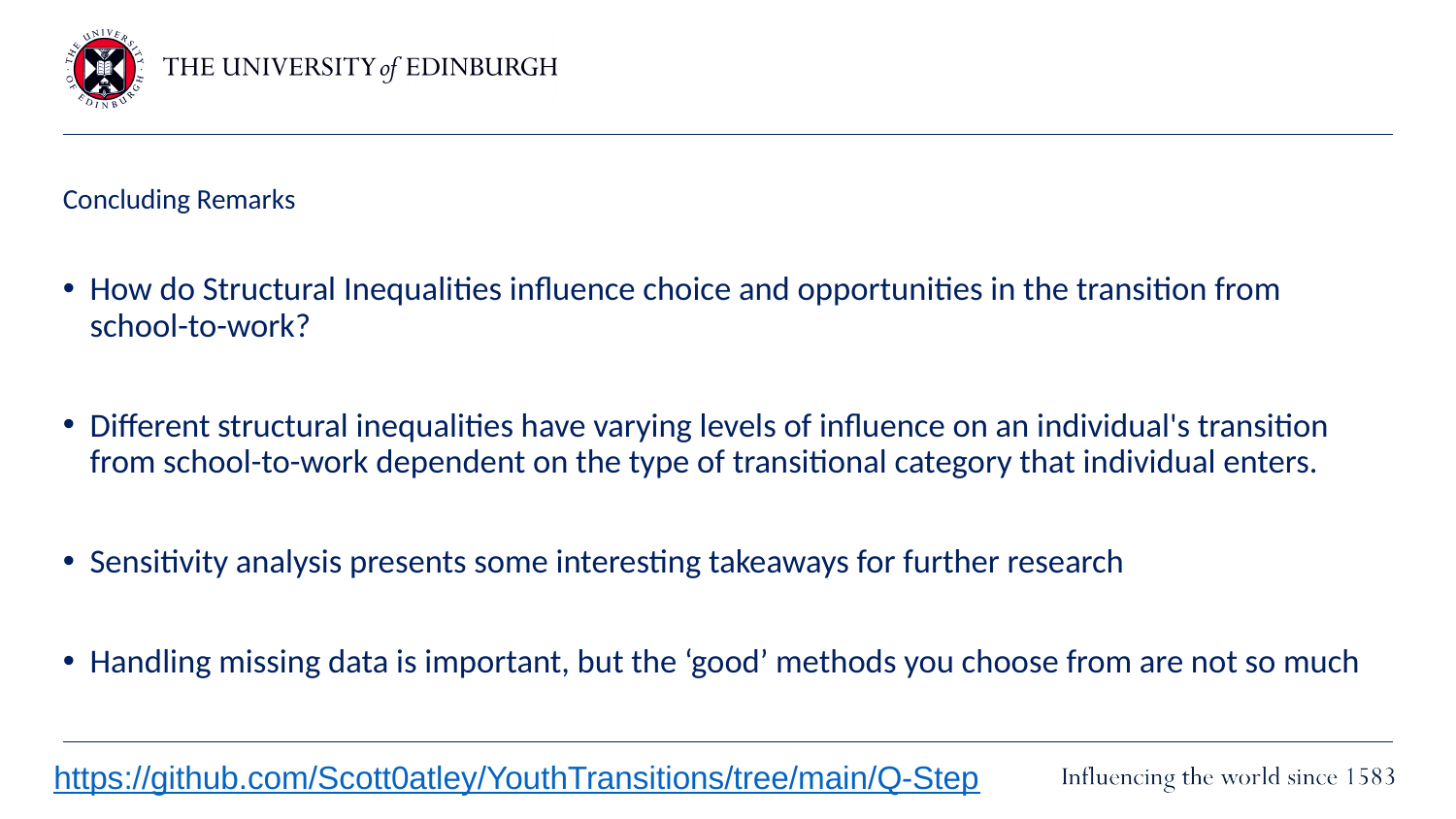

# Concluding Remarks

How do Structural Inequalities influence choice and opportunities in the transition from school-to-work?

Different structural inequalities have varying levels of influence on an individual's transition from school-to-work dependent on the type of transitional category that individual enters.

Sensitivity analysis presents some interesting takeaways for further research

Handling missing data is important, but the ‘good’ methods you choose from are not so much
https://github.com/Scott0atley/YouthTransitions/tree/main/Q-Step